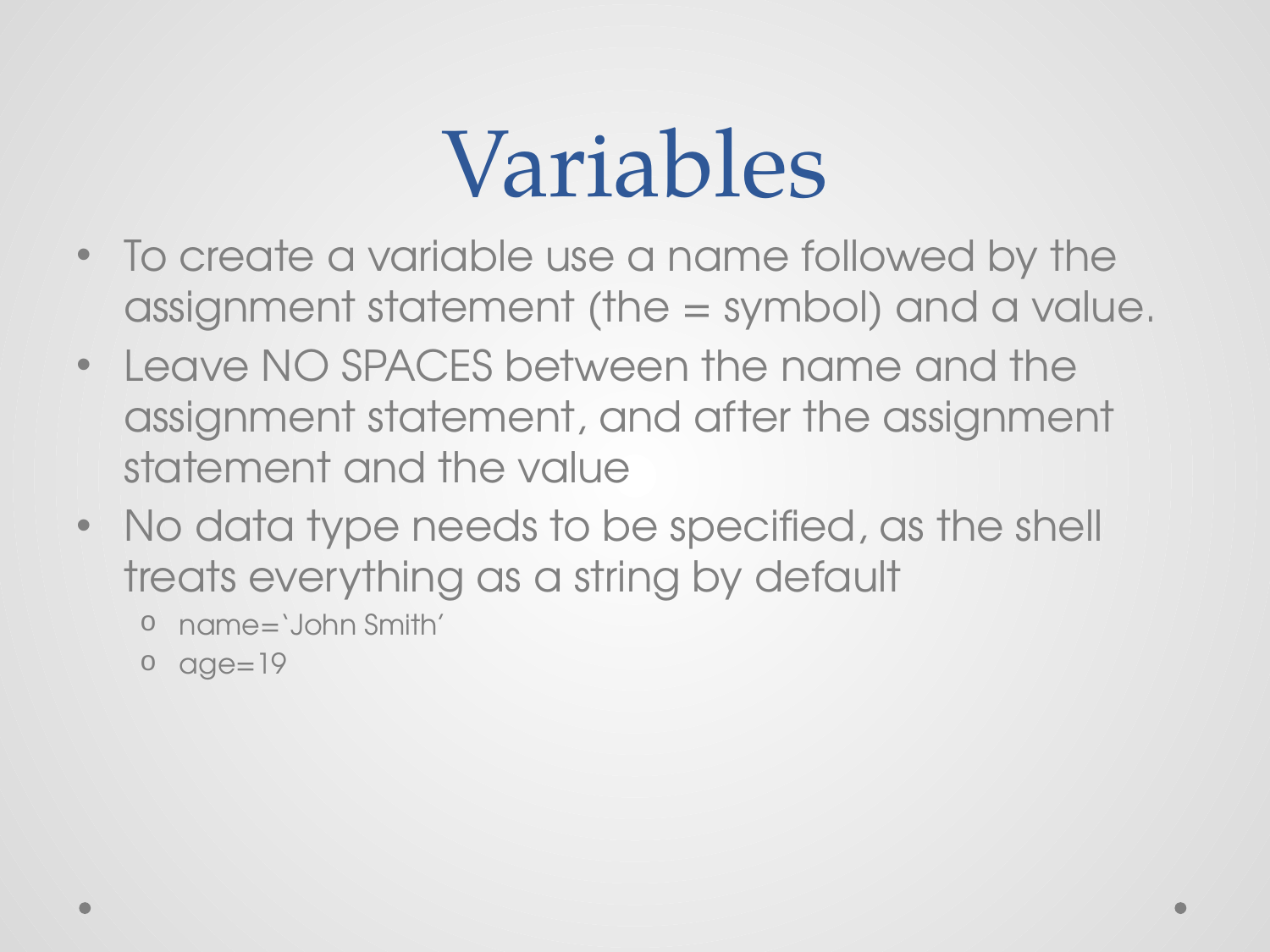

# Variables
To create a variable use a name followed by the assignment statement (the = symbol) and a value.
Leave NO SPACES between the name and the assignment statement, and after the assignment statement and the value
No data type needs to be specified, as the shell treats everything as a string by default
name=‘John Smith’
age=19